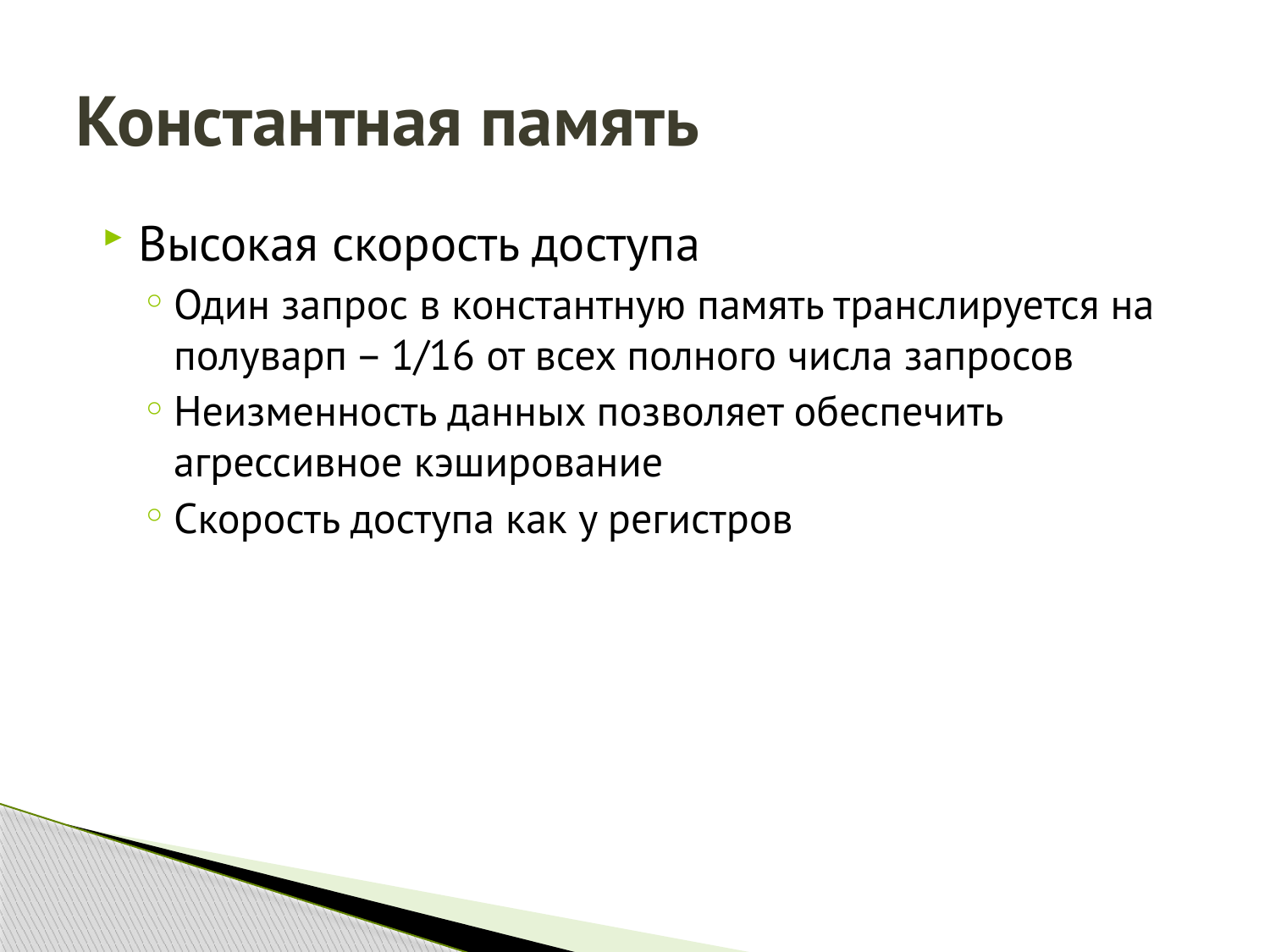

# Константная память
Высокая скорость доступа
Один запрос в константную память транслируется на полуварп – 1/16 от всех полного числа запросов
Неизменность данных позволяет обеспечить агрессивное кэширование
Скорость доступа как у регистров